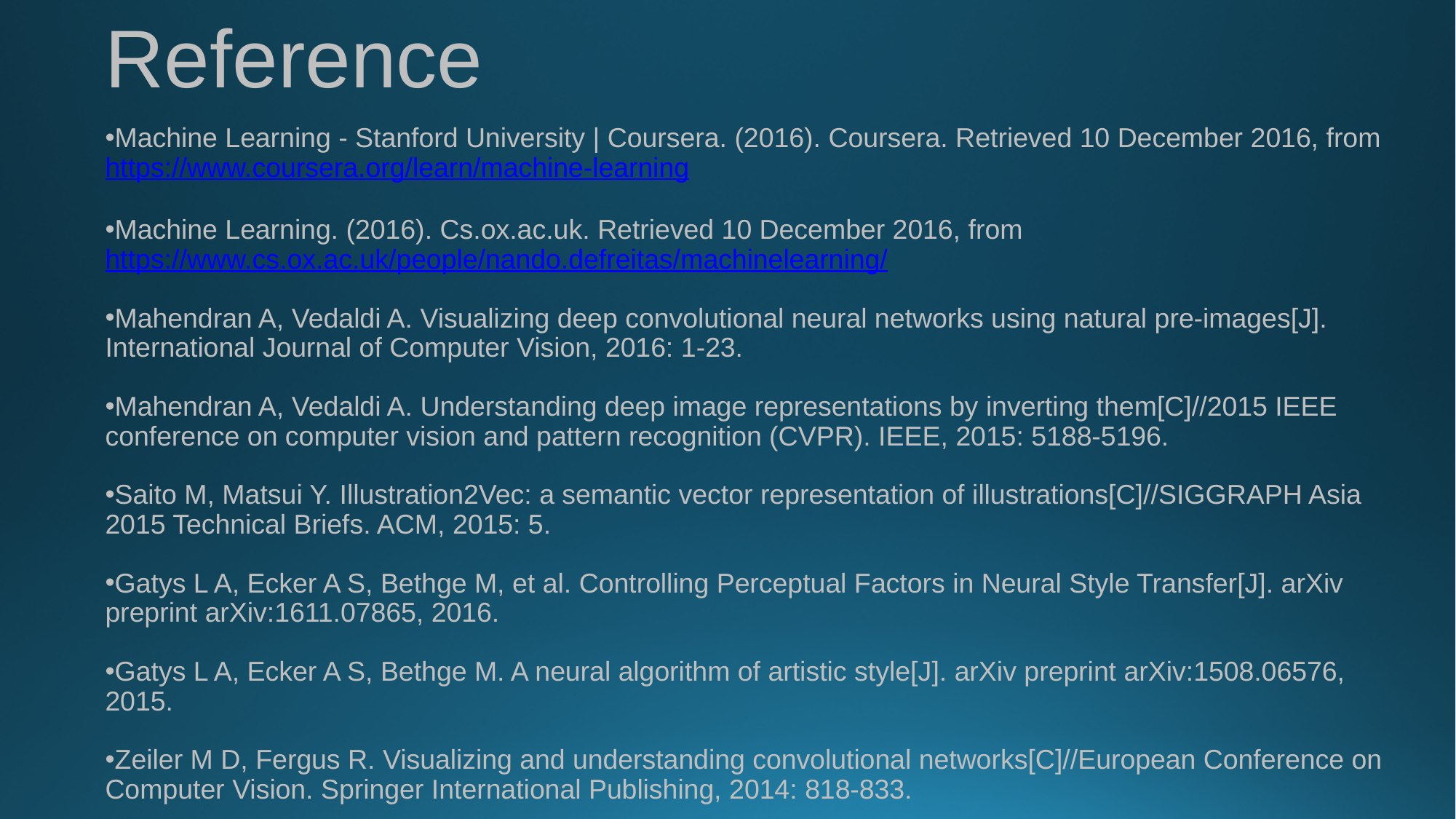

Reference
Machine Learning - Stanford University | Coursera. (2016). Coursera. Retrieved 10 December 2016, from https://www.coursera.org/learn/machine-learning

Machine Learning. (2016). Cs.ox.ac.uk. Retrieved 10 December 2016, from https://www.cs.ox.ac.uk/people/nando.defreitas/machinelearning/

Mahendran A, Vedaldi A. Visualizing deep convolutional neural networks using natural pre-images[J]. International Journal of Computer Vision, 2016: 1-23.

Mahendran A, Vedaldi A. Understanding deep image representations by inverting them[C]//2015 IEEE conference on computer vision and pattern recognition (CVPR). IEEE, 2015: 5188-5196.

Saito M, Matsui Y. Illustration2Vec: a semantic vector representation of illustrations[C]//SIGGRAPH Asia 2015 Technical Briefs. ACM, 2015: 5.

Gatys L A, Ecker A S, Bethge M, et al. Controlling Perceptual Factors in Neural Style Transfer[J]. arXiv preprint arXiv:1611.07865, 2016.

Gatys L A, Ecker A S, Bethge M. A neural algorithm of artistic style[J]. arXiv preprint arXiv:1508.06576, 2015.

Zeiler M D, Fergus R. Visualizing and understanding convolutional networks[C]//European Conference on Computer Vision. Springer International Publishing, 2014: 818-833.